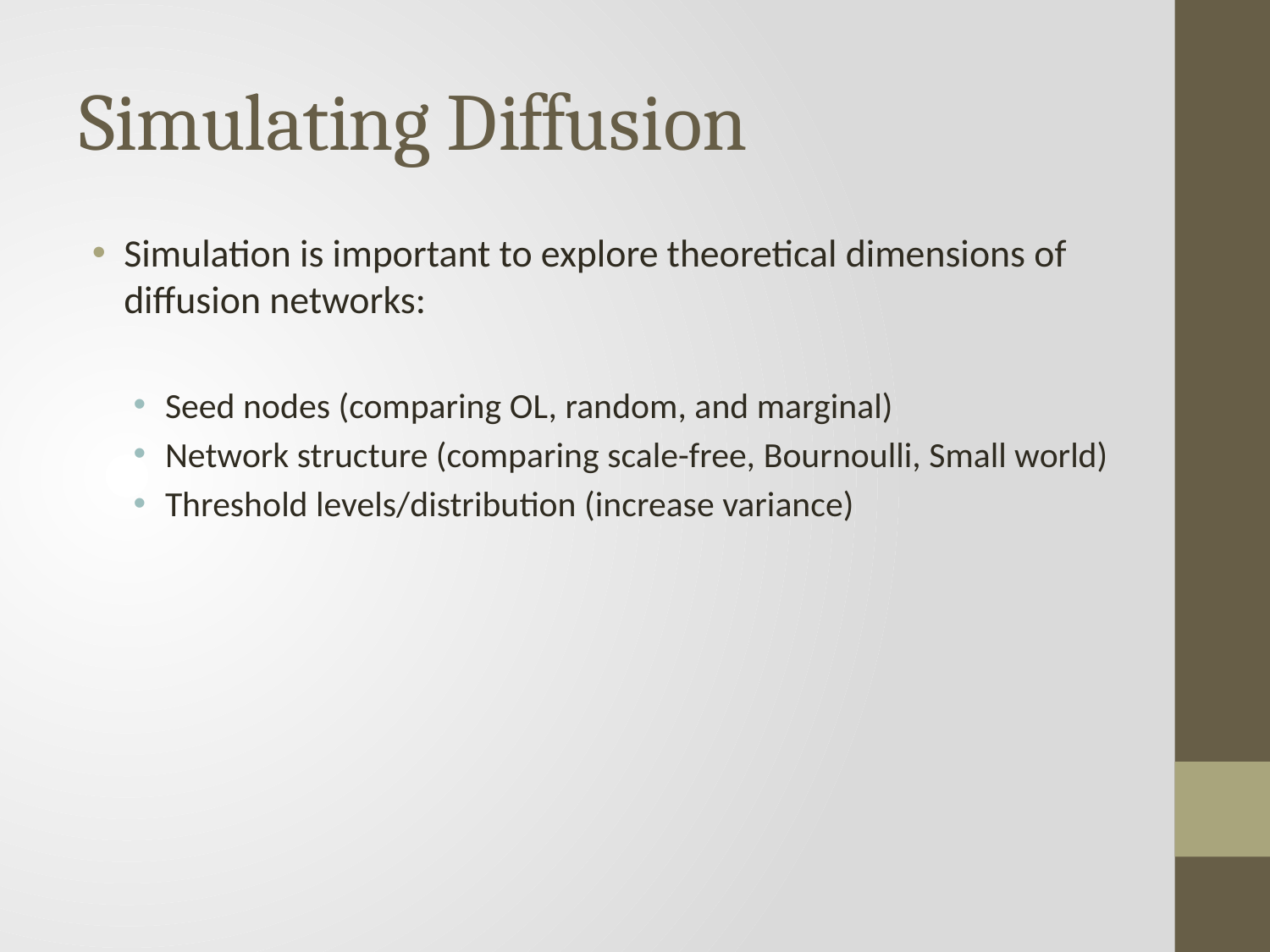

# Simulating Diffusion
Simulation is important to explore theoretical dimensions of diffusion networks:

Seed nodes (comparing OL, random, and marginal)
Network structure (comparing scale-free, Bournoulli, Small world)
Threshold levels/distribution (increase variance)